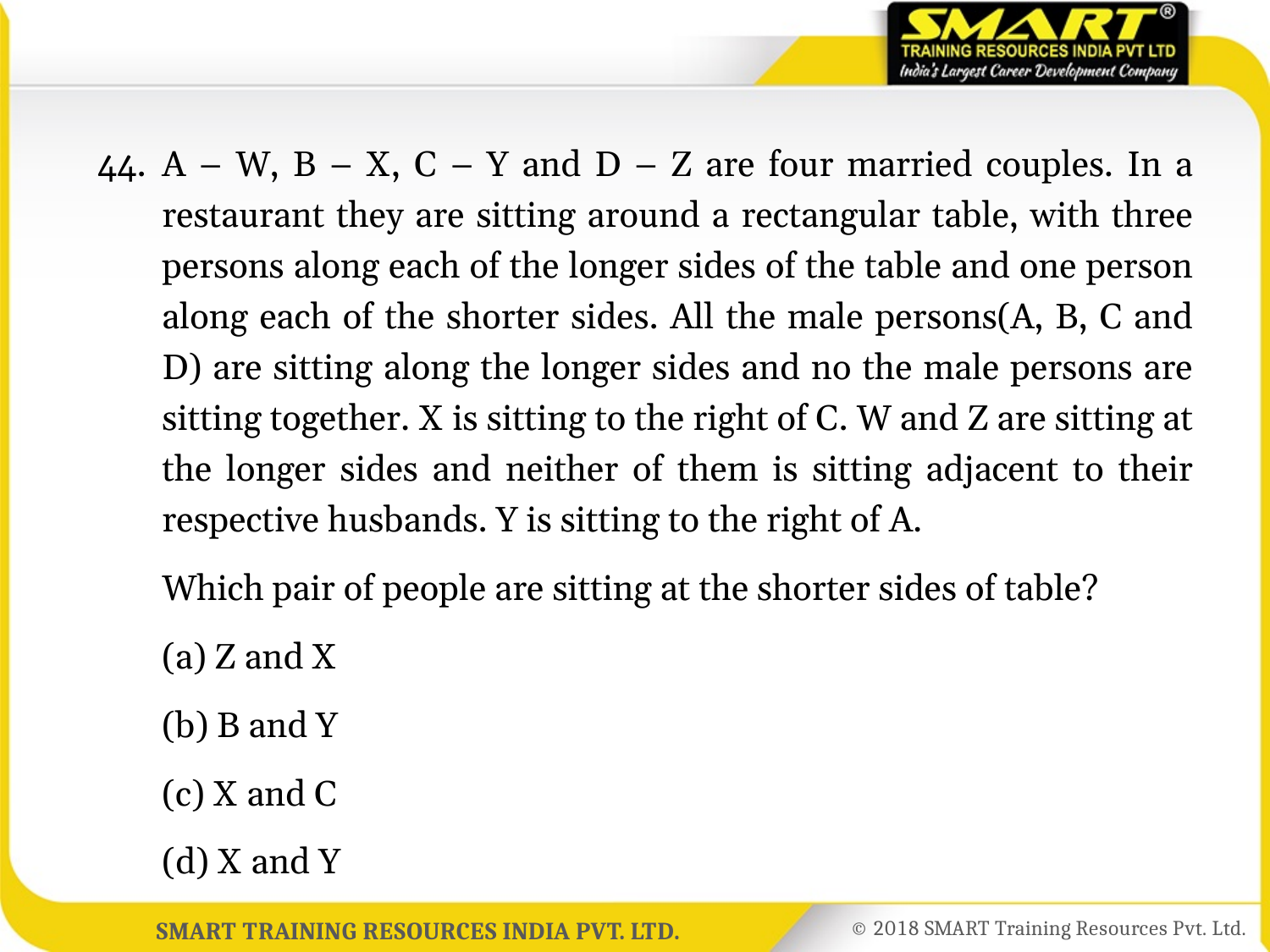

44.	A – W, B – X, C – Y and D – Z are four married couples. In a restaurant they are sitting around a rectangular table, with three persons along each of the longer sides of the table and one person along each of the shorter sides. All the male persons(A, B, C and D) are sitting along the longer sides and no the male persons are sitting together. X is sitting to the right of C. W and Z are sitting at the longer sides and neither of them is sitting adjacent to their respective husbands. Y is sitting to the right of A.
	Which pair of people are sitting at the shorter sides of table?
	(a) Z and X
	(b) B and Y
	(c) X and C
	(d) X and Y